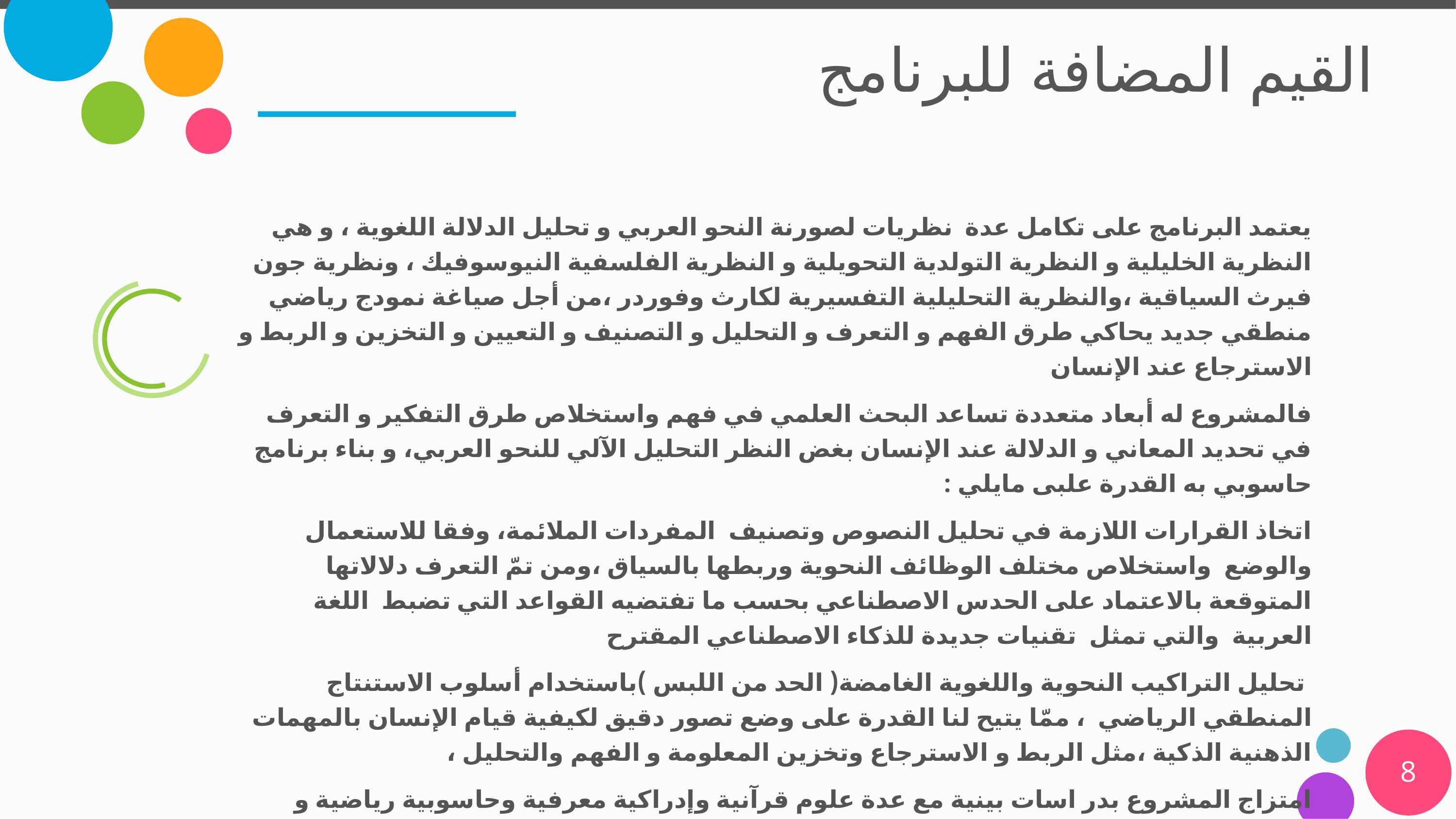

# القيم المضافة للبرنامج
يعتمد البرنامج على تكامل عدة  نظريات لصورنة النحو العربي و تحليل الدلالة اللغوية ، و هي النظرية الخليلية و النظرية التولدية التحويلية و النظرية الفلسفية النيوسوفيك ، ونظرية جون فيرث السياقية ،والنظرية التحليلية التفسيرية لكارث وفوردر ،من أجل صياغة نمودج رياضي منطقي جديد يحاكي طرق الفهم و التعرف و التحليل و التصنيف و التعيين و التخزين و الربط و الاسترجاع عند الإنسان
فالمشروع له أبعاد متعددة تساعد البحث العلمي في فهم واستخلاص طرق التفكير و التعرف في تحديد المعاني و الدلالة عند الإنسان بغض النظر التحليل الآلي للنحو العربي، و بناء برنامج حاسوبي به القدرة علبى مايلي :
اتخاذ القرارات اللازمة في تحليل النصوص وتصنيف  المفردات الملائمة، وفقا للاستعمال والوضع  واستخلاص مختلف الوظائف النحوية وربطها بالسياق ،ومن تمّ التعرف دلالاتها المتوقعة بالاعتماد على الحدس الاصطناعي بحسب ما تفتضيه القواعد التي تضبط  اللغة العربية  والتي تمثل  تقنيات جديدة للذكاء الاصطناعي المقترح
 تحليل التراكيب النحوية واللغوية الغامضة( الحد من اللبس )باستخدام أسلوب الاستنتاج المنطقي الرياضي  ، ممّا يتيح لنا القدرة على وضع تصور دقيق لكيفية قيام الإنسان بالمهمات الذهنية الذكية ،مثل الربط و الاسترجاع وتخزين المعلومة و الفهم والتحليل ،
امتزاج المشروع بدر اسات بينية مع عدة علوم قرآنية وإدراكية معرفية وحاسوبية رياضية و لغوية لسانية للارتقاء بنماذج نحوية دلالية الحاسوبية إلى  التحليل  الذهني البشري
8